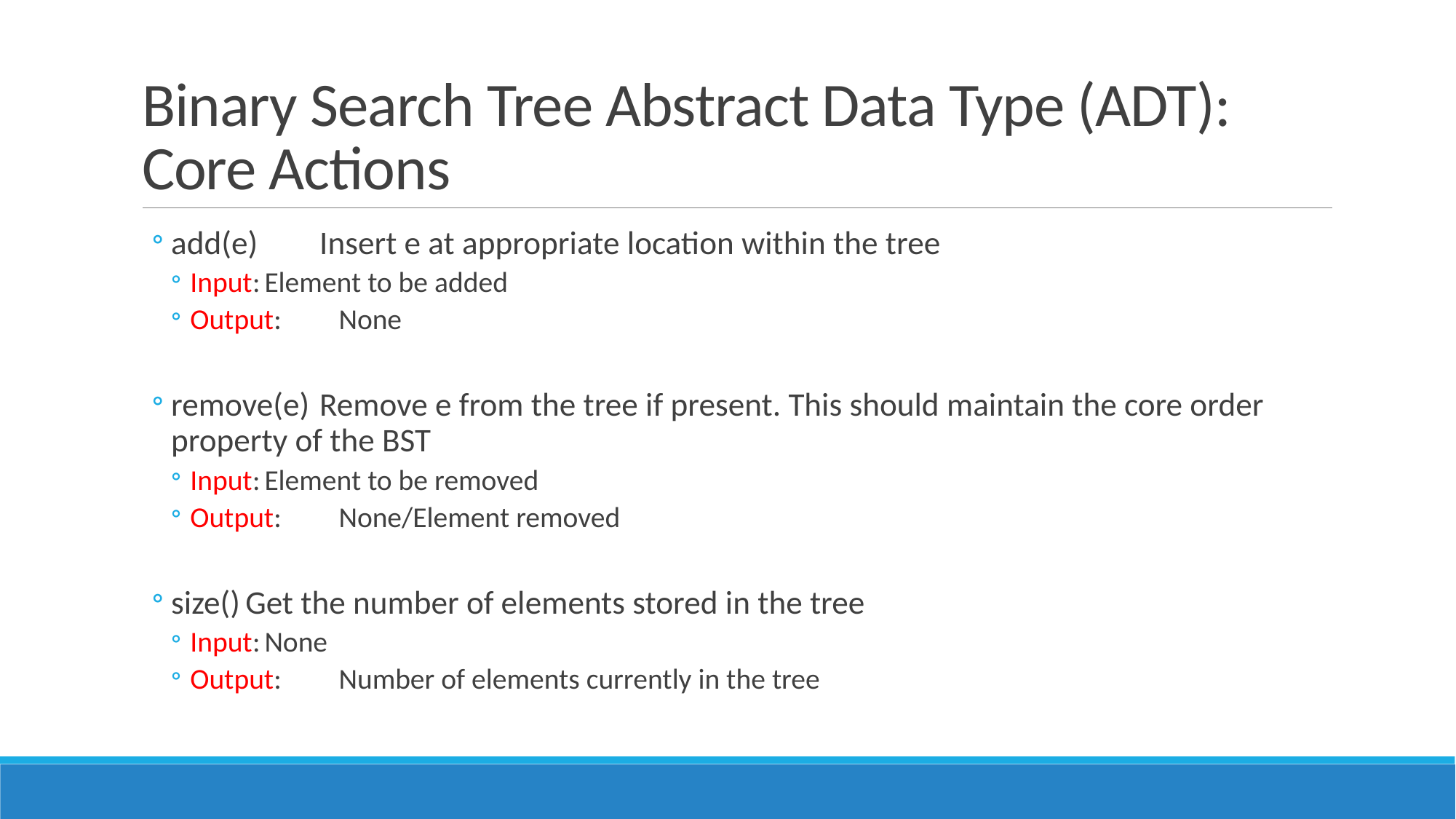

# Binary Search Tree Abstract Data Type (ADT): Core Actions
add(e)	Insert e at appropriate location within the tree
Input:	Element to be added
Output:	None

remove(e)	Remove e from the tree if present. This should maintain the core order property of the BST
Input:	Element to be removed
Output:	None/Element removed

size()	Get the number of elements stored in the tree
Input:	None
Output:	Number of elements currently in the tree